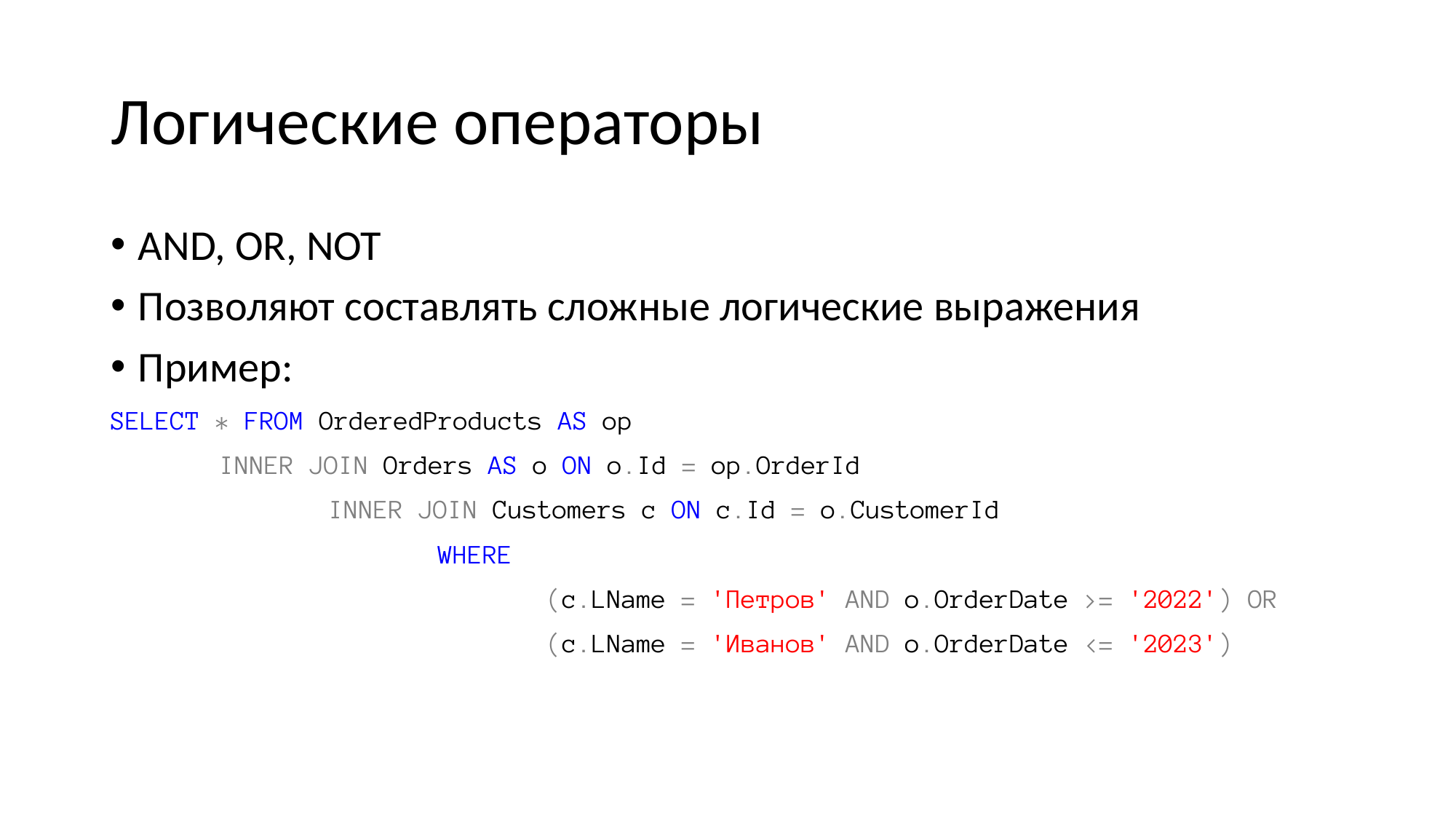

# Логические операторы
AND, OR, NOT
Позволяют составлять сложные логические выражения
Пример:
SELECT * FROM OrderedProducts AS op
	INNER JOIN Orders AS o ON o.Id = op.OrderId
		INNER JOIN Customers c ON c.Id = o.CustomerId
			WHERE
				(c.LName = 'Петров' AND o.OrderDate >= '2022') OR
				(c.LName = 'Иванов' AND o.OrderDate <= '2023')